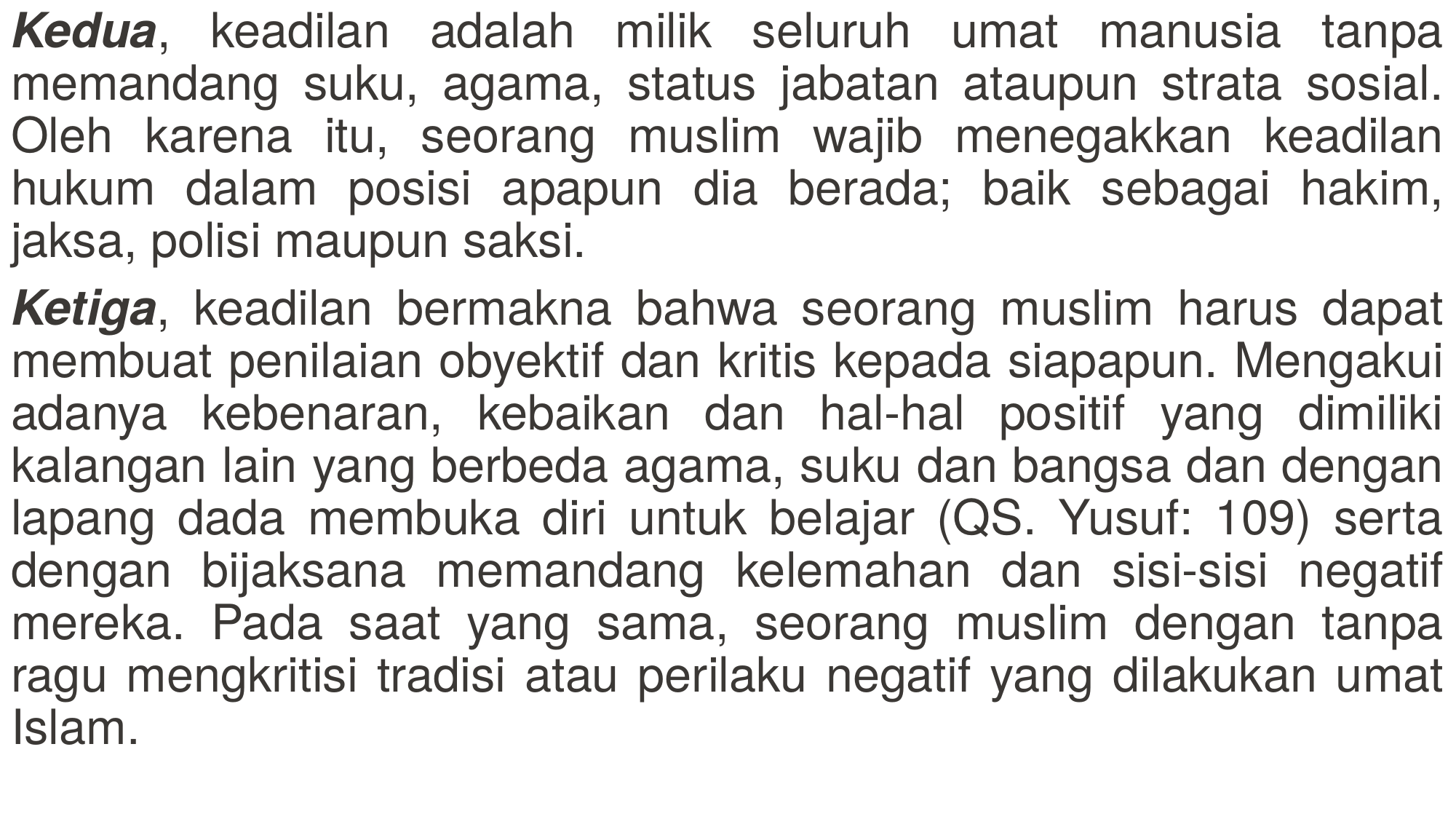

Kedua, keadilan adalah milik seluruh umat manusia tanpa memandang suku, agama, status jabatan ataupun strata sosial. Oleh karena itu, seorang muslim wajib menegakkan keadilan hukum dalam posisi apapun dia berada; baik sebagai hakim, jaksa, polisi maupun saksi.
Ketiga, keadilan bermakna bahwa seorang muslim harus dapat membuat penilaian obyektif dan kritis kepada siapapun. Mengakui adanya kebenaran, kebaikan dan hal-hal positif yang dimiliki kalangan lain yang berbeda agama, suku dan bangsa dan dengan lapang dada membuka diri untuk belajar (QS. Yusuf: 109) serta dengan bijaksana memandang kelemahan dan sisi-sisi negatif mereka. Pada saat yang sama, seorang muslim dengan tanpa ragu mengkritisi tradisi atau perilaku negatif yang dilakukan umat Islam.